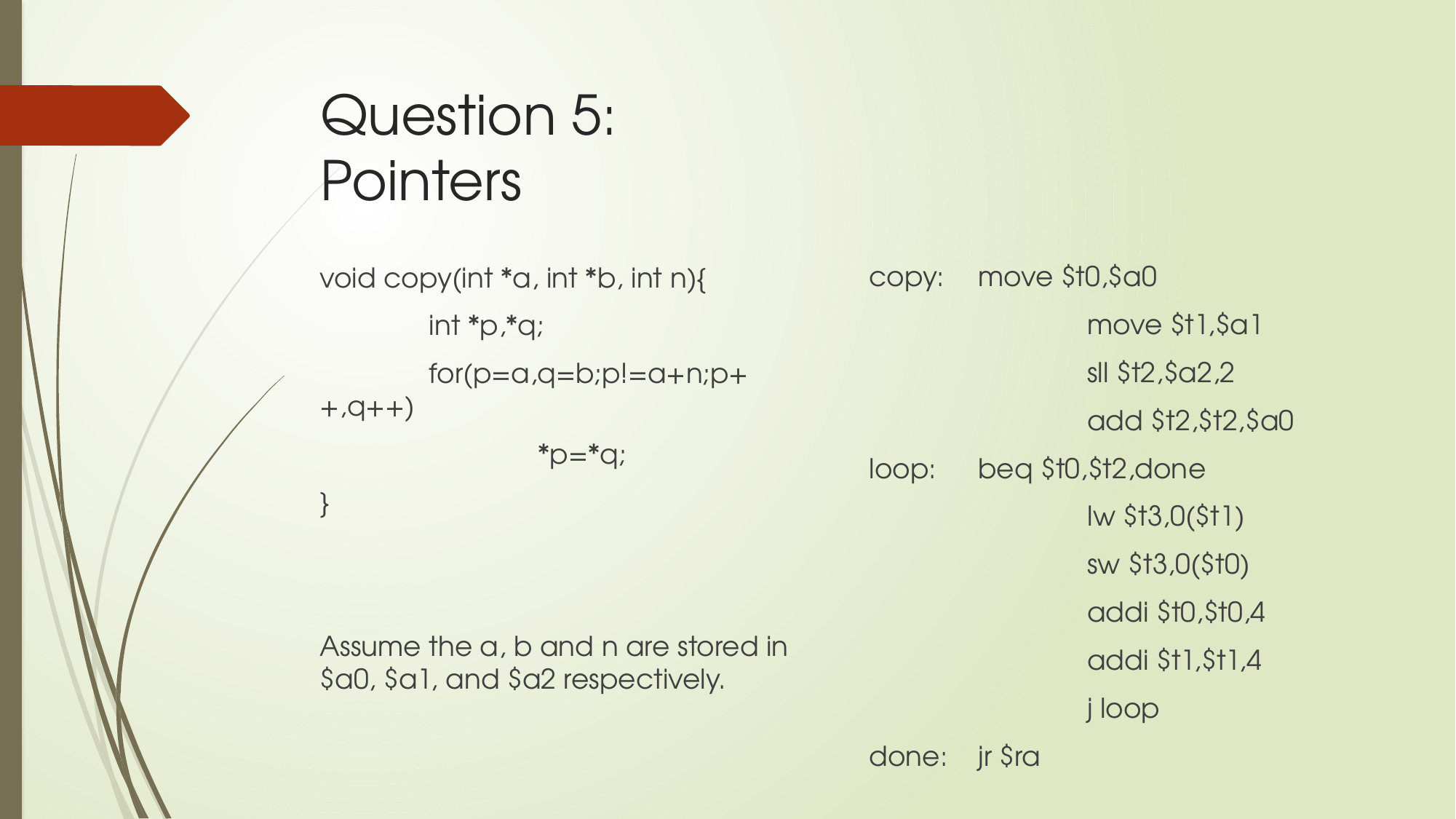

# Question 5: Pointers
copy: 	move $t0,$a0
		move $t1,$a1
		sll $t2,$a2,2
		add $t2,$t2,$a0
loop: 	beq $t0,$t2,done
		lw $t3,0($t1)
		sw $t3,0($t0)
		addi $t0,$t0,4
		addi $t1,$t1,4
		j loop
done: 	jr $ra

void copy(int *a, int *b, int n){
	int *p,*q;
	for(p=a,q=b;p!=a+n;p++,q++)
		*p=*q;
}

Assume the a, b and n are stored in $a0, $a1, and $a2 respectively.